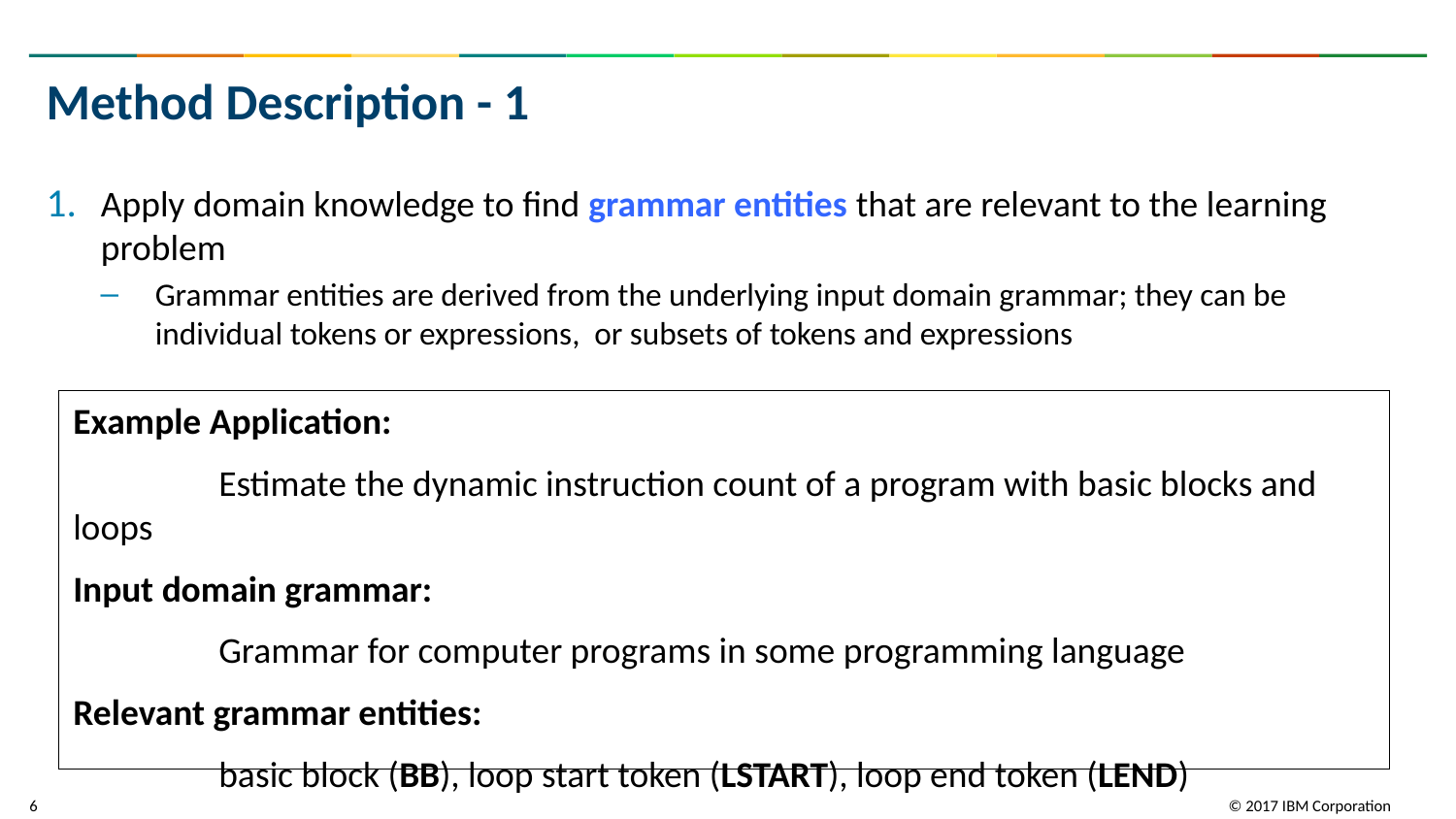

# Method Description - 1
Apply domain knowledge to find grammar entities that are relevant to the learning problem
Grammar entities are derived from the underlying input domain grammar; they can be individual tokens or expressions,  or subsets of tokens and expressions

Example Application:
	Estimate the dynamic instruction count of a program with basic blocks and loops
Input domain grammar:
	Grammar for computer programs in some programming language
Relevant grammar entities:
	basic block (BB), loop start token (LSTART), loop end token (LEND)